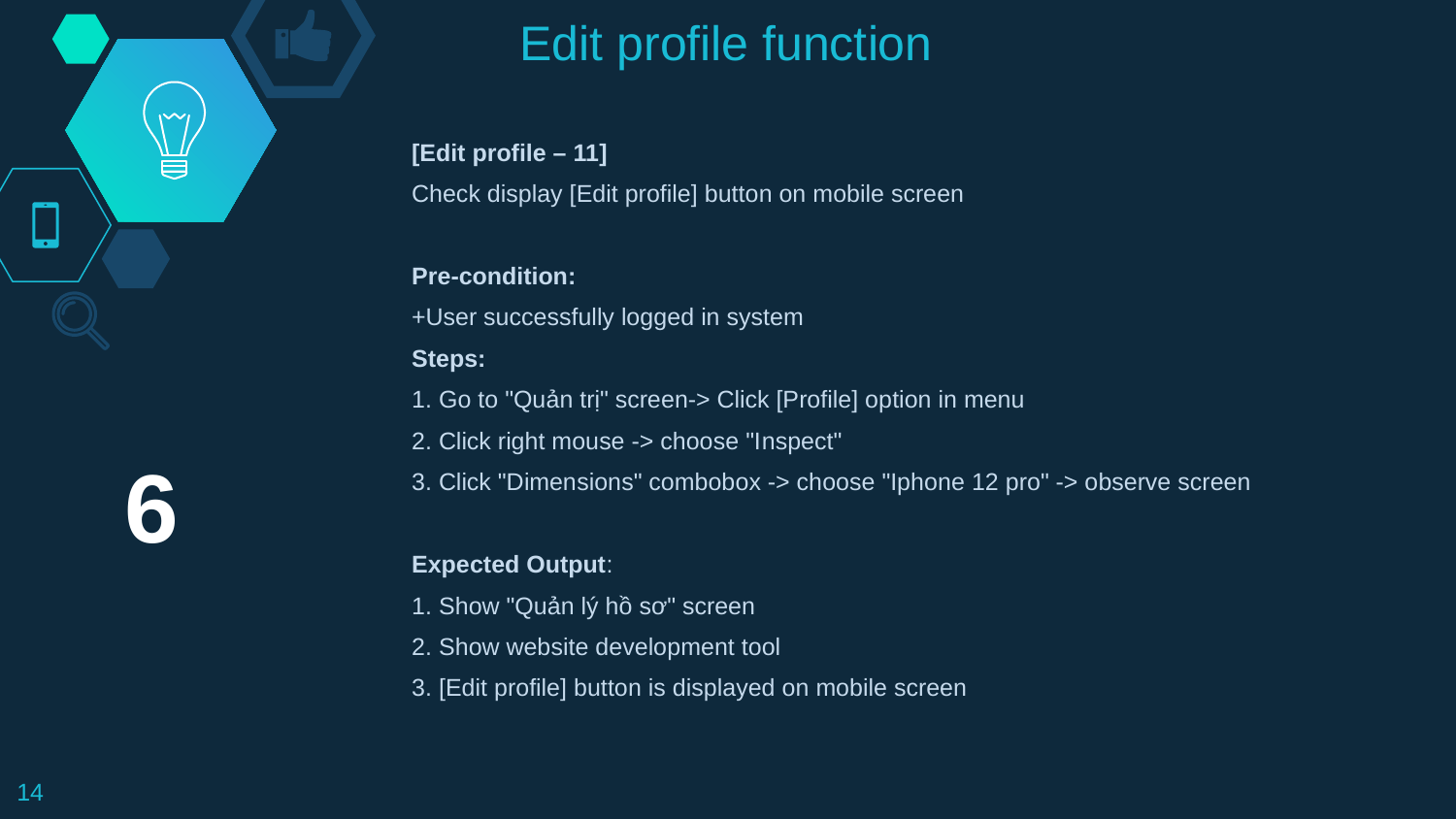

# Edit profile function
[Edit profile – 11]
Check display [Edit profile] button on mobile screen

Pre-condition:
+User successfully logged in system
Steps:
1. Go to "Quản trị" screen-> Click [Profile] option in menu
2. Click right mouse -> choose "Inspect"
3. Click "Dimensions" combobox -> choose "Iphone 12 pro" -> observe screen

Expected Output:
1. Show "Quản lý hồ sơ" screen
2. Show website development tool
3. [Edit profile] button is displayed on mobile screen

6
14